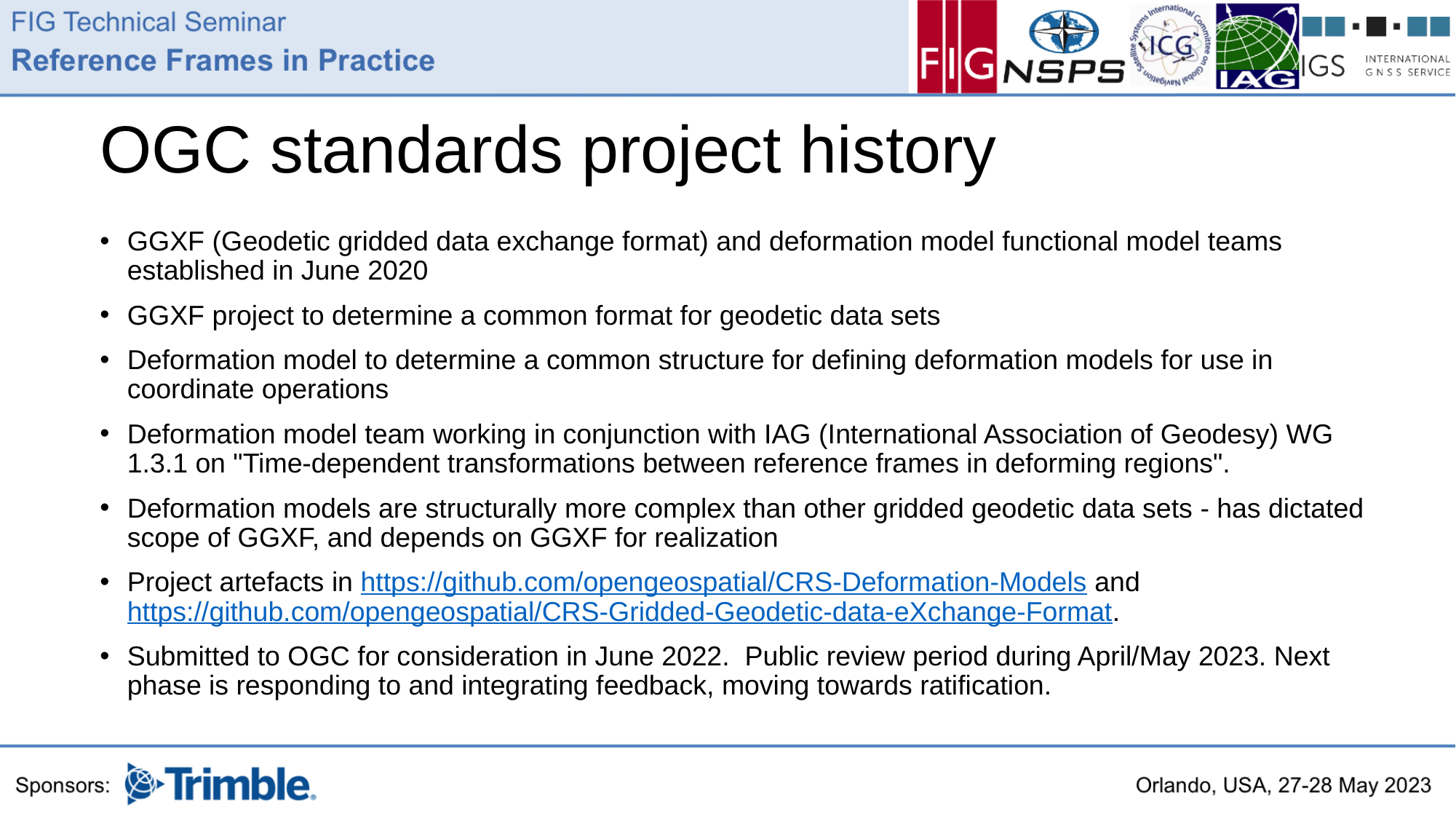

# OGC standards project history
GGXF (Geodetic gridded data exchange format) and deformation model functional model teams established in June 2020
GGXF project to determine a common format for geodetic data sets
Deformation model to determine a common structure for defining deformation models for use in coordinate operations
Deformation model team working in conjunction with IAG (International Association of Geodesy) WG 1.3.1 on "Time-dependent transformations between reference frames in deforming regions".
Deformation models are structurally more complex than other gridded geodetic data sets - has dictated scope of GGXF, and depends on GGXF for realization
Project artefacts in https://github.com/opengeospatial/CRS-Deformation-Models and https://github.com/opengeospatial/CRS-Gridded-Geodetic-data-eXchange-Format.
Submitted to OGC for consideration in June 2022.  Public review period during April/May 2023. Next phase is responding to and integrating feedback, moving towards ratification.